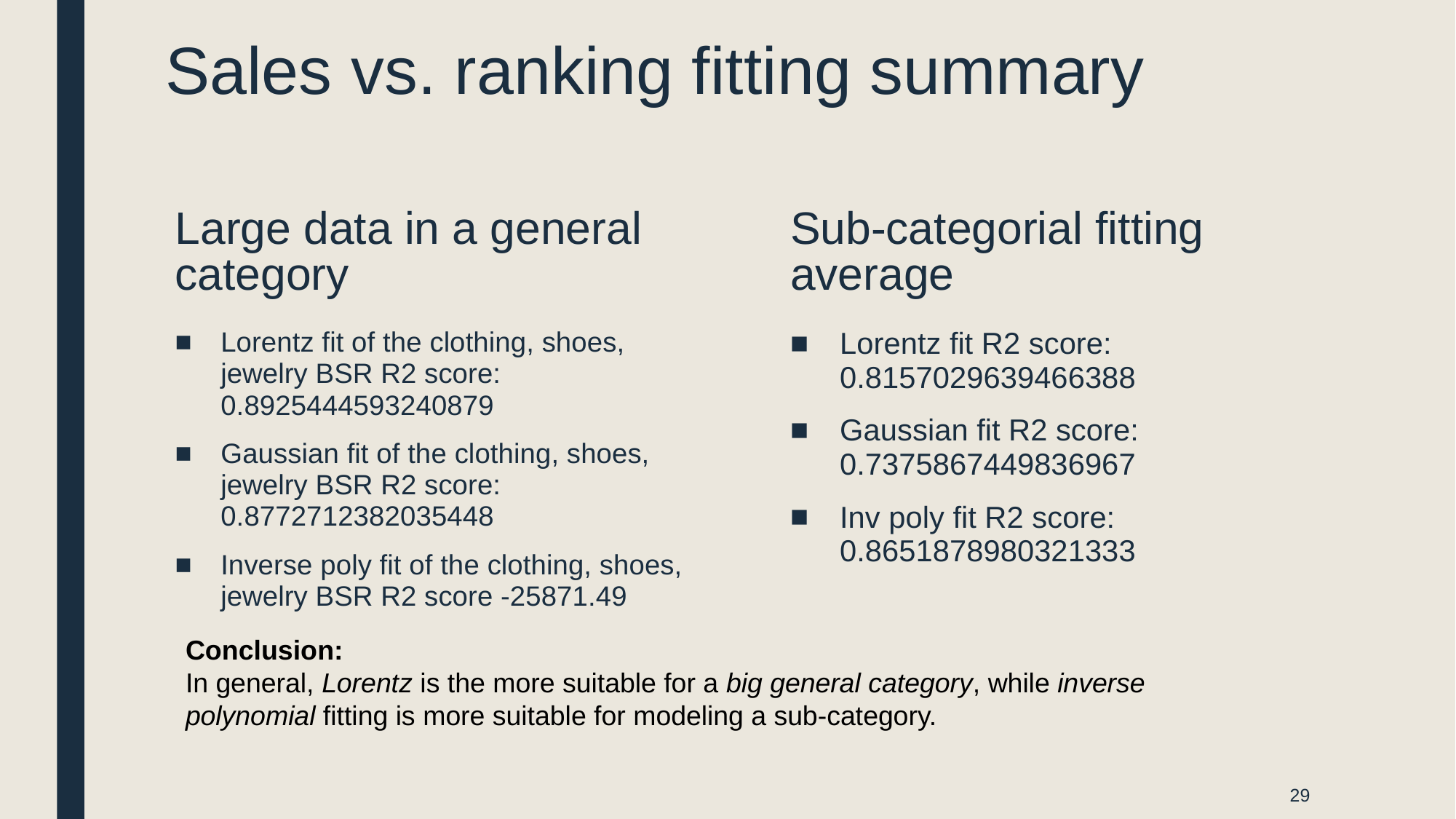

# Sales vs. ranking fitting summary
Large data in a general category
Sub-categorial fitting average
Lorentz fit of the clothing, shoes, jewelry BSR R2 score:  0.8925444593240879
Gaussian fit of the clothing, shoes, jewelry BSR R2 score:  0.8772712382035448
Inverse poly fit of the clothing, shoes, jewelry BSR R2 score -25871.49
Lorentz fit R2 score: 0.8157029639466388
Gaussian fit R2 score: 0.7375867449836967
Inv poly fit R2 score: 0.8651878980321333
Conclusion:
In general, Lorentz is the more suitable for a big general category, while inverse polynomial fitting is more suitable for modeling a sub-category.
29